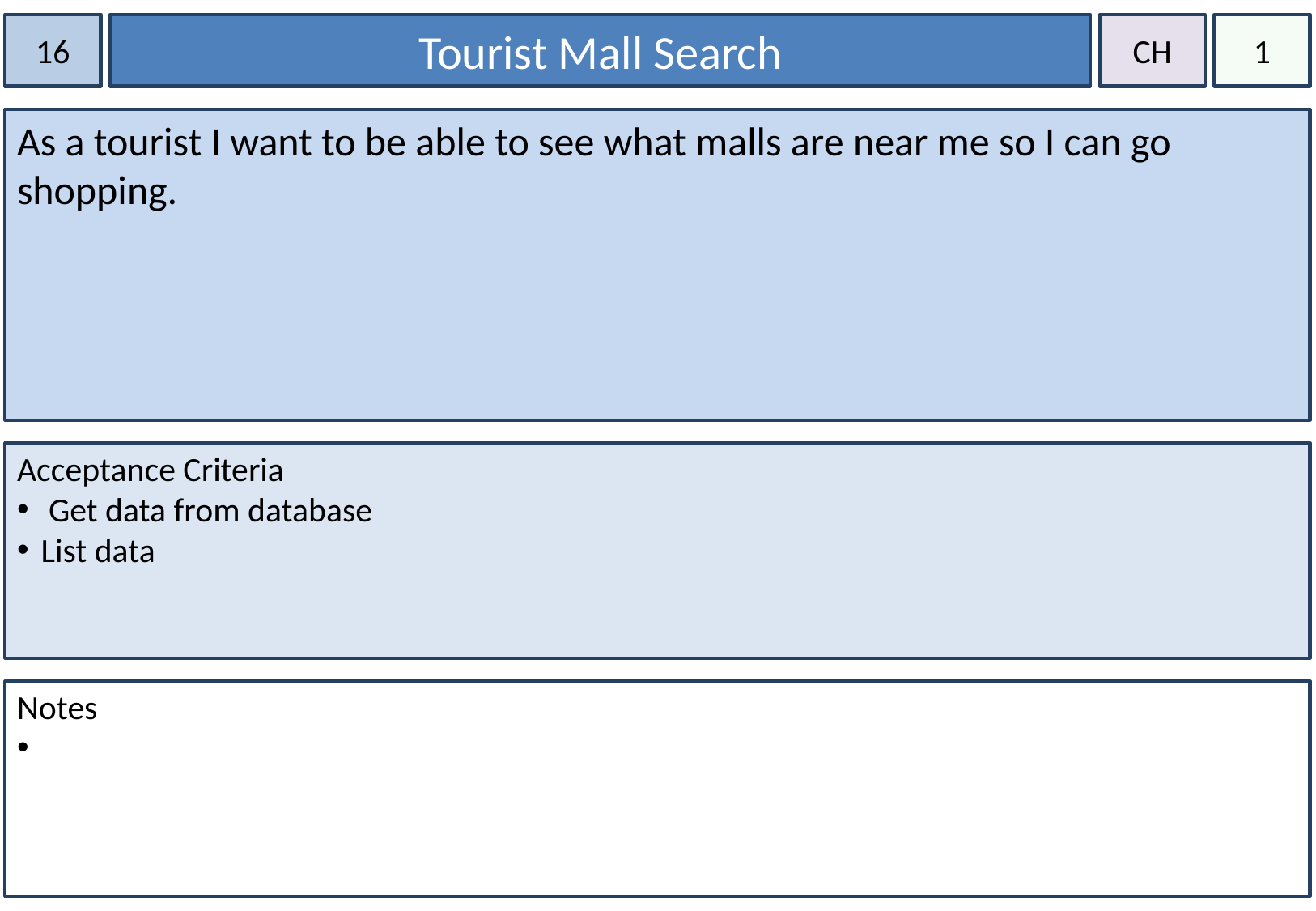

16
Tourist Mall Search
CH
1
As a tourist I want to be able to see what malls are near me so I can go shopping.
Acceptance Criteria
 Get data from database
List data
Notes